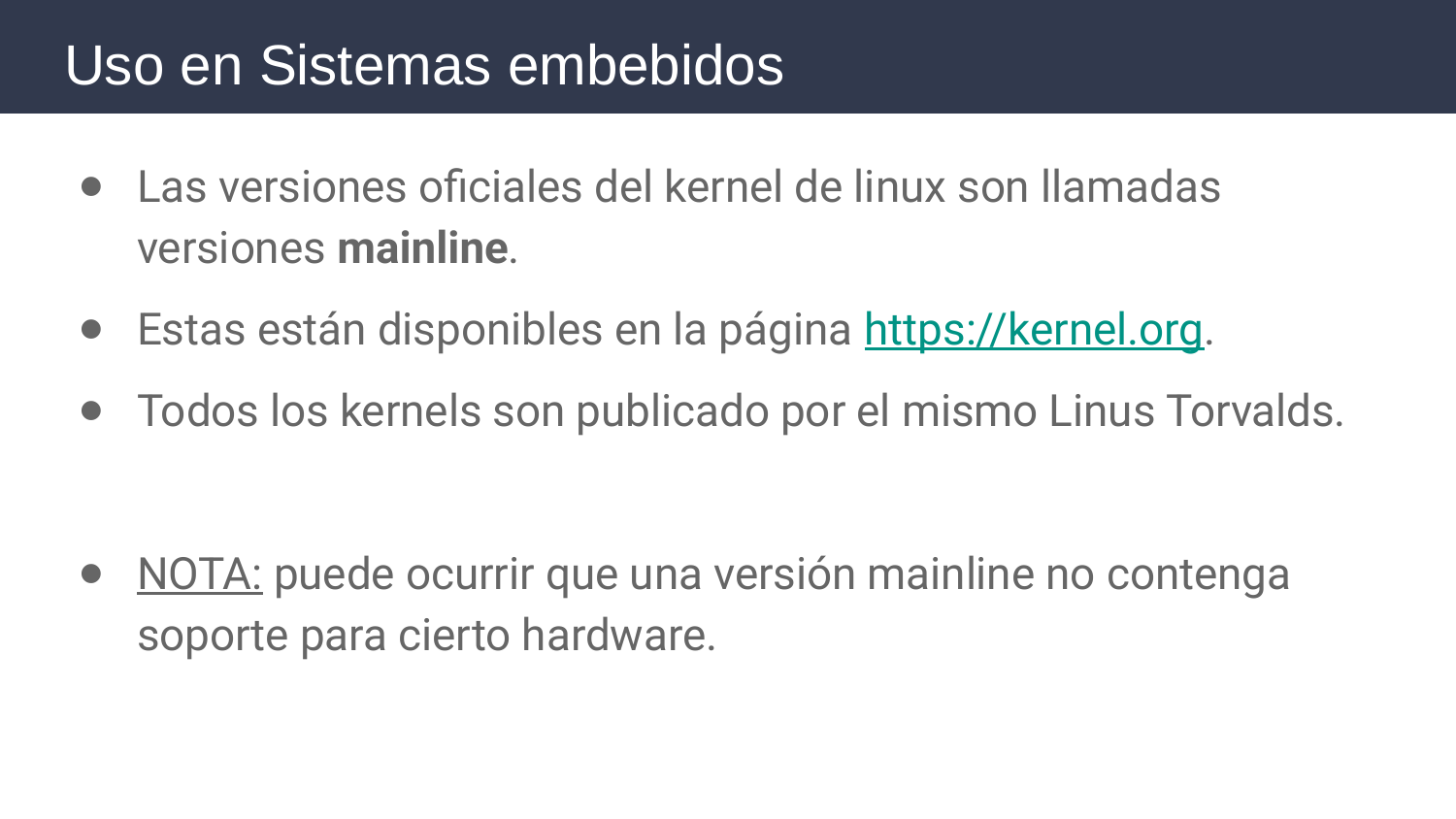

# Uso en Sistemas embebidos
Las versiones oficiales del kernel de linux son llamadas versiones mainline.
Estas están disponibles en la página https://kernel.org.
Todos los kernels son publicado por el mismo Linus Torvalds.

NOTA: puede ocurrir que una versión mainline no contenga soporte para cierto hardware.